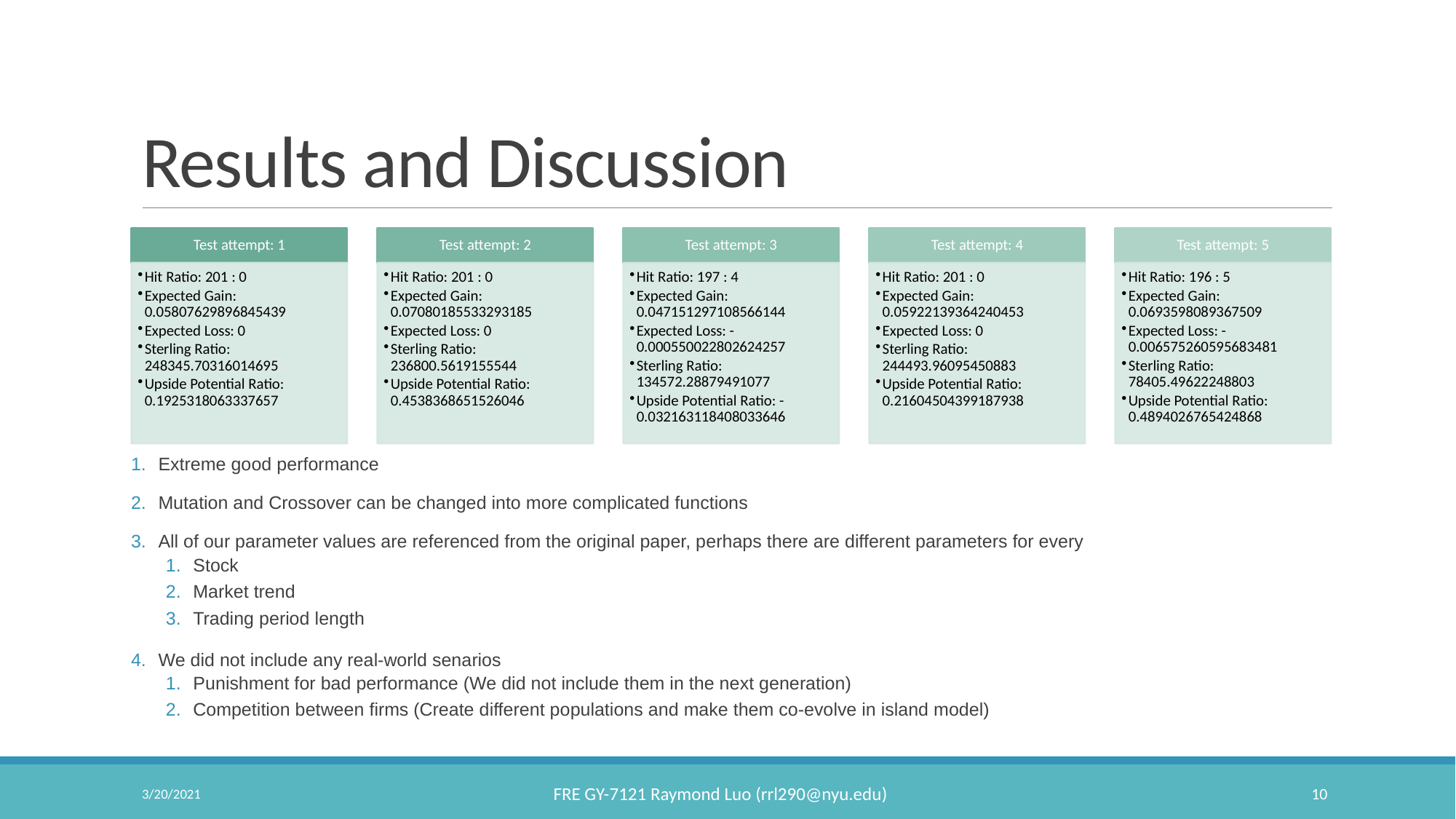

# Results and Discussion
Test attempt: 1
Hit Ratio: 201 : 0
Expected Gain: 0.05807629896845439
Expected Loss: 0
Sterling Ratio: 248345.70316014695
Upside Potential Ratio: 0.1925318063337657
Test attempt: 2
Hit Ratio: 201 : 0
Expected Gain: 0.07080185533293185
Expected Loss: 0
Sterling Ratio: 236800.5619155544
Upside Potential Ratio: 0.4538368651526046
Test attempt: 3
Hit Ratio: 197 : 4
Expected Gain: 0.047151297108566144
Expected Loss: - 0.000550022802624257
Sterling Ratio: 134572.28879491077
Upside Potential Ratio: -0.032163118408033646
Test attempt: 4
Hit Ratio: 201 : 0
Expected Gain: 0.05922139364240453
Expected Loss: 0
Sterling Ratio: 244493.96095450883
Upside Potential Ratio: 0.21604504399187938
Test attempt: 5
Hit Ratio: 196 : 5
Expected Gain: 0.0693598089367509
Expected Loss: - 0.006575260595683481
Sterling Ratio: 78405.49622248803
Upside Potential Ratio: 0.4894026765424868
Extreme good performance
Mutation and Crossover can be changed into more complicated functions
All of our parameter values are referenced from the original paper, perhaps there are different parameters for every
Stock
Market trend
Trading period length
We did not include any real-world senarios
Punishment for bad performance (We did not include them in the next generation)
Competition between firms (Create different populations and make them co-evolve in island model)
3/20/2021
10
FRE GY-7121 Raymond Luo (rrl290@nyu.edu)